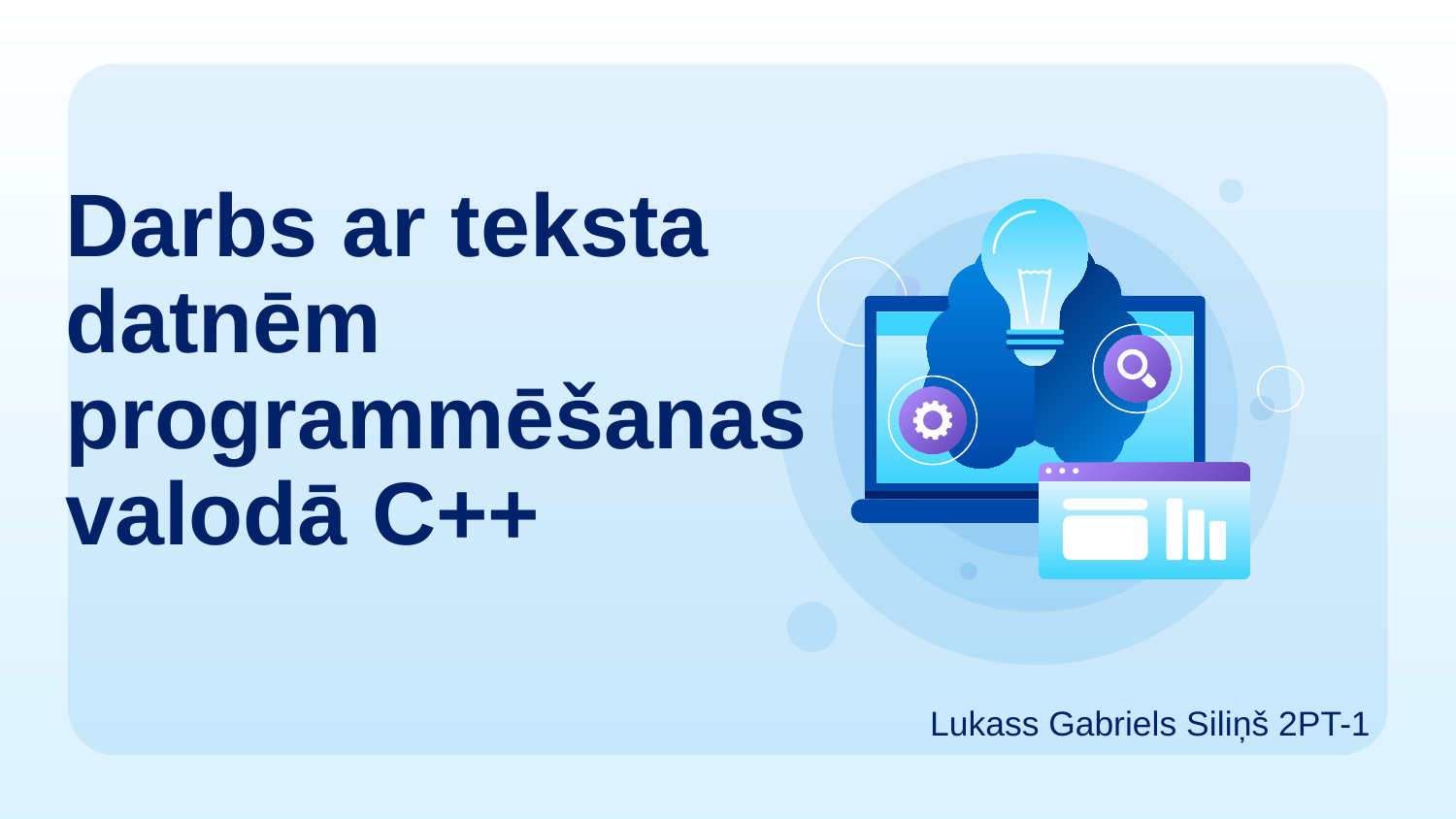

# Darbs ar teksta datnēm programmēšanas valodā C++

Lukass Gabriels Siliņš 2PT-1